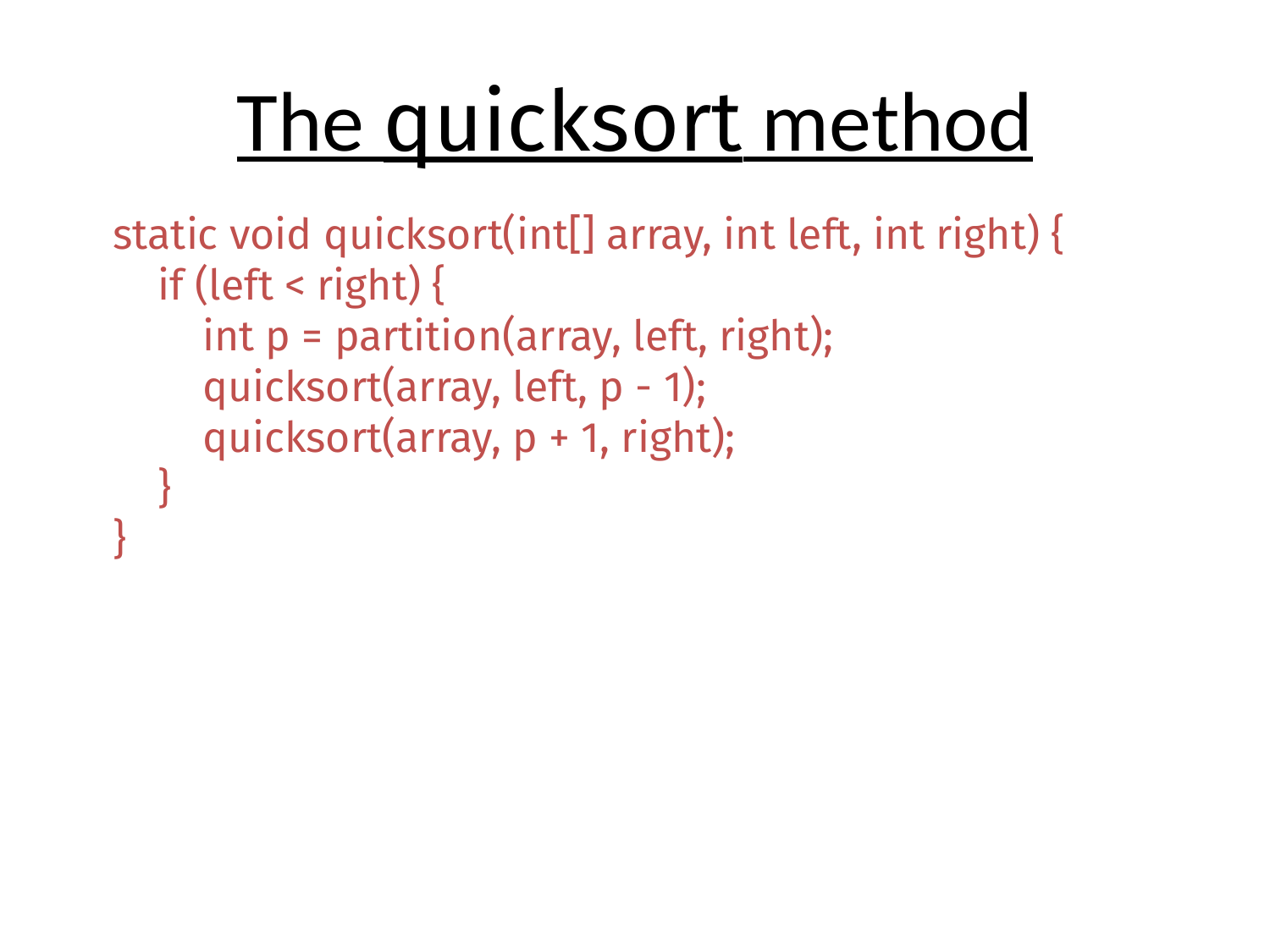

# The quicksort method
static void quicksort(int[] array, int left, int right) {
    if (left < right) {
        int p = partition(array, left, right);
        quicksort(array, left, p - 1);
        quicksort(array, p + 1, right);
    }
}